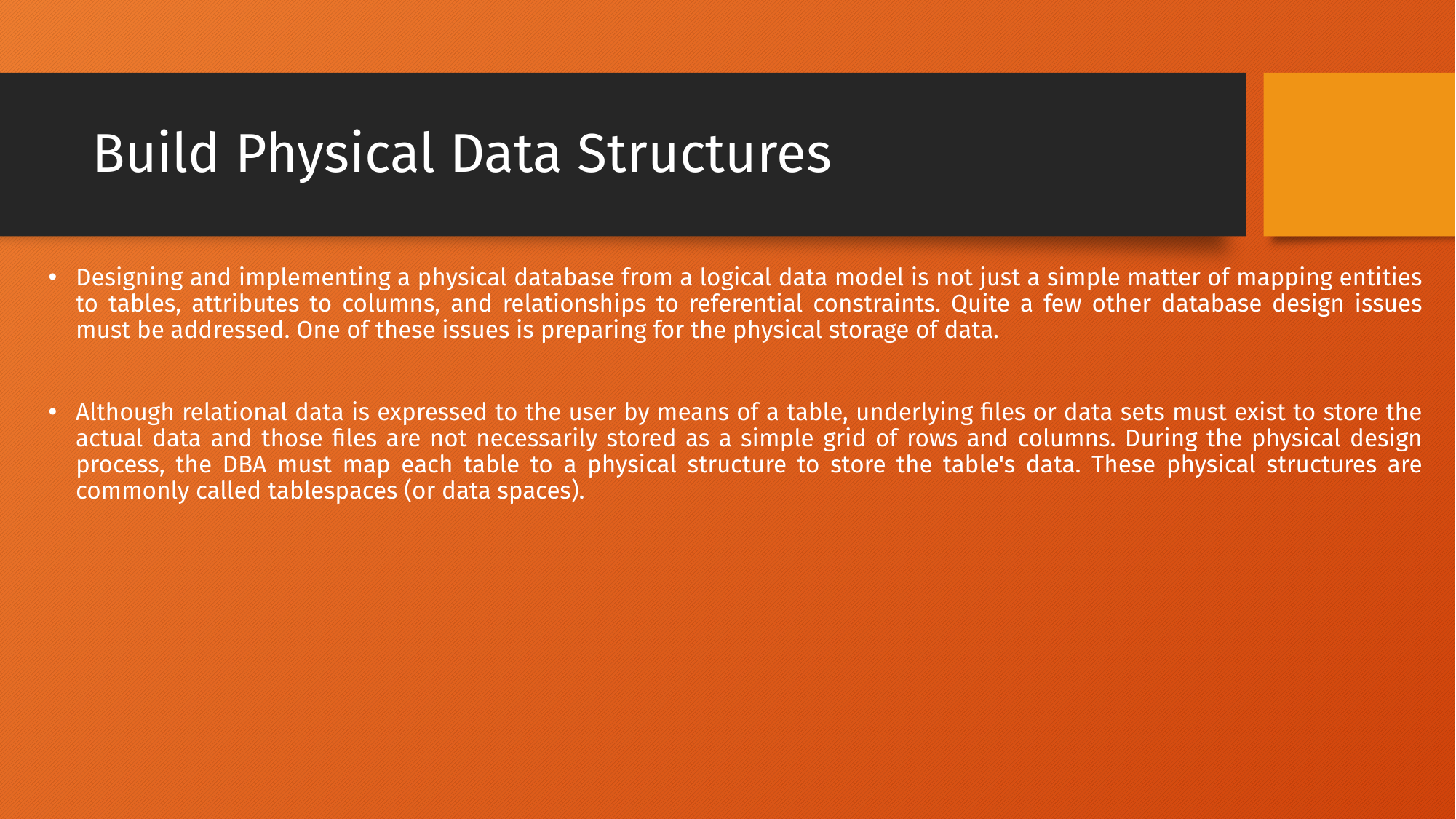

# Build Physical Data Structures
Designing and implementing a physical database from a logical data model is not just a simple matter of mapping entities to tables, attributes to columns, and relationships to referential constraints. Quite a few other database design issues must be addressed. One of these issues is preparing for the physical storage of data.

Although relational data is expressed to the user by means of a table, underlying files or data sets must exist to store the actual data and those files are not necessarily stored as a simple grid of rows and columns. During the physical design process, the DBA must map each table to a physical structure to store the table's data. These physical structures are commonly called tablespaces (or data spaces).